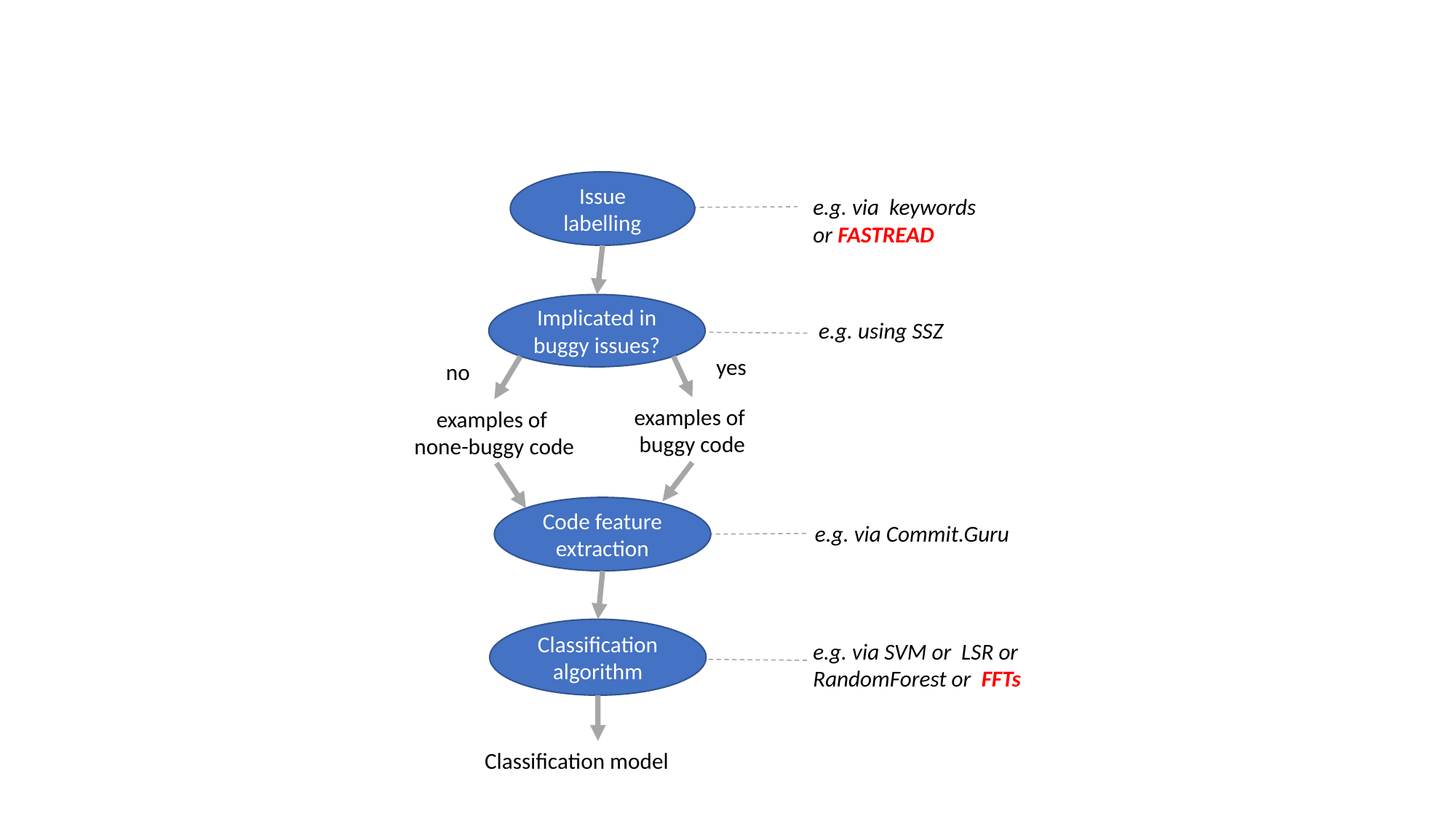

Issue labelling
e.g. via  keywords
or FASTREAD
Implicated in buggy issues?
e.g. using SSZ
yes
no
examples of
buggy code
examples of
none-buggy code
Code feature extraction
e.g. via Commit.Guru
Classification algorithm
e.g. via SVM or  LSR or RandomForest or  FFTs
Classification model